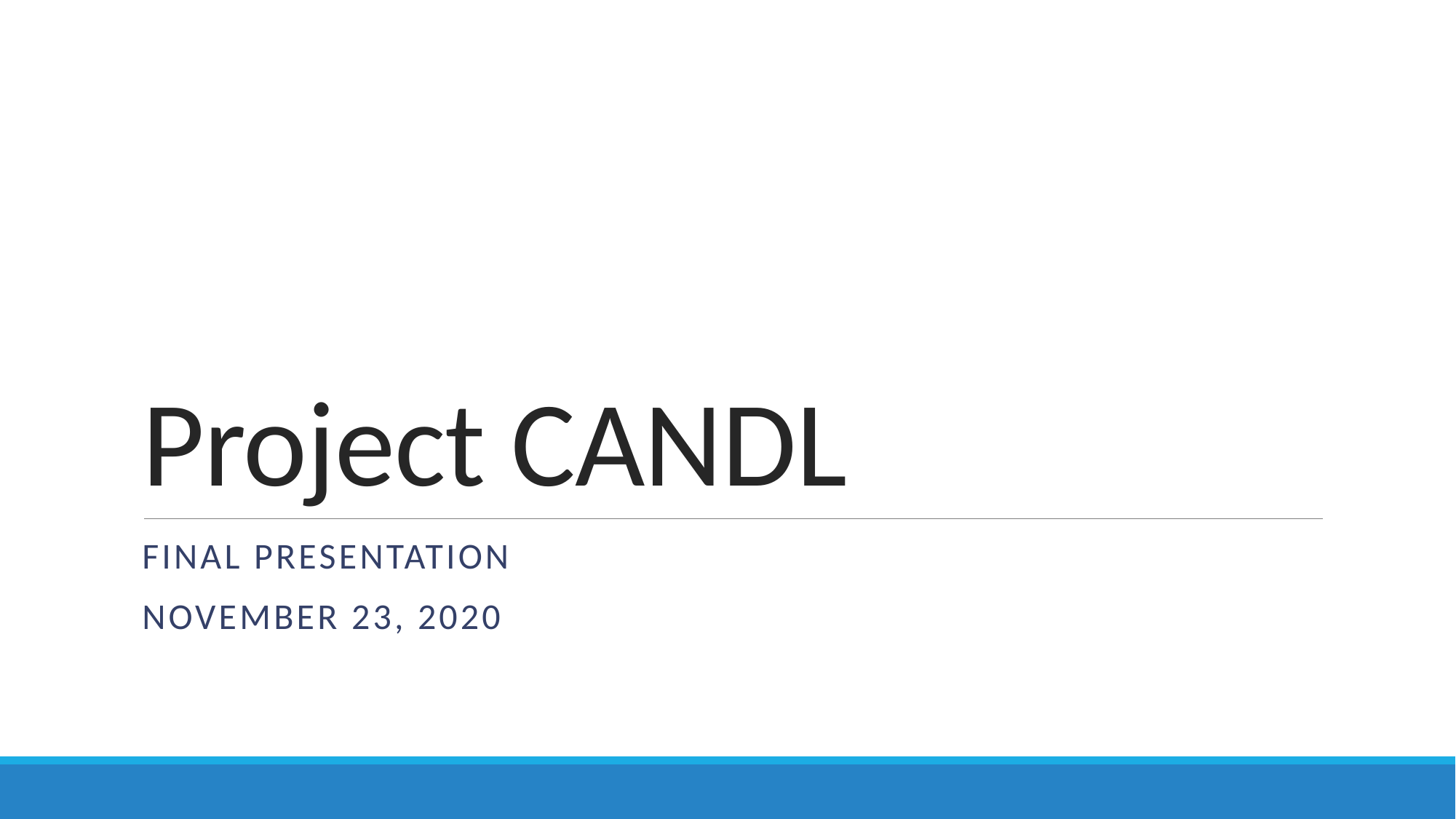

# Project CANDL
Final Presentation
November 23, 2020